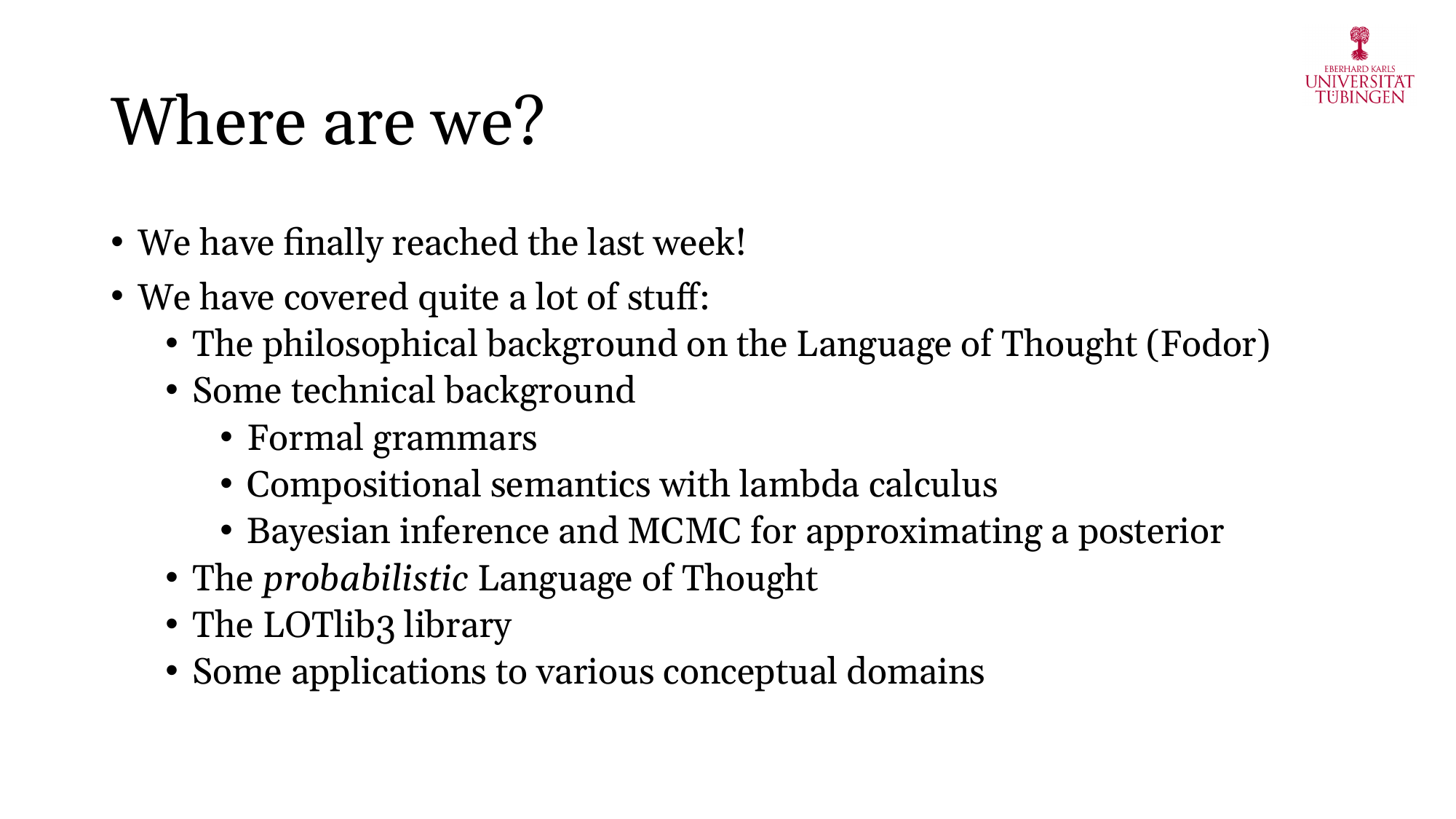

# Where are we?
We have finally reached the last week!
We have covered quite a lot of stuff:
The philosophical background on the Language of Thought (Fodor)
Some technical background
Formal grammars
Compositional semantics with lambda calculus
Bayesian inference and MCMC for approximating a posterior
The probabilistic Language of Thought
The LOTlib3 library
Some applications to various conceptual domains